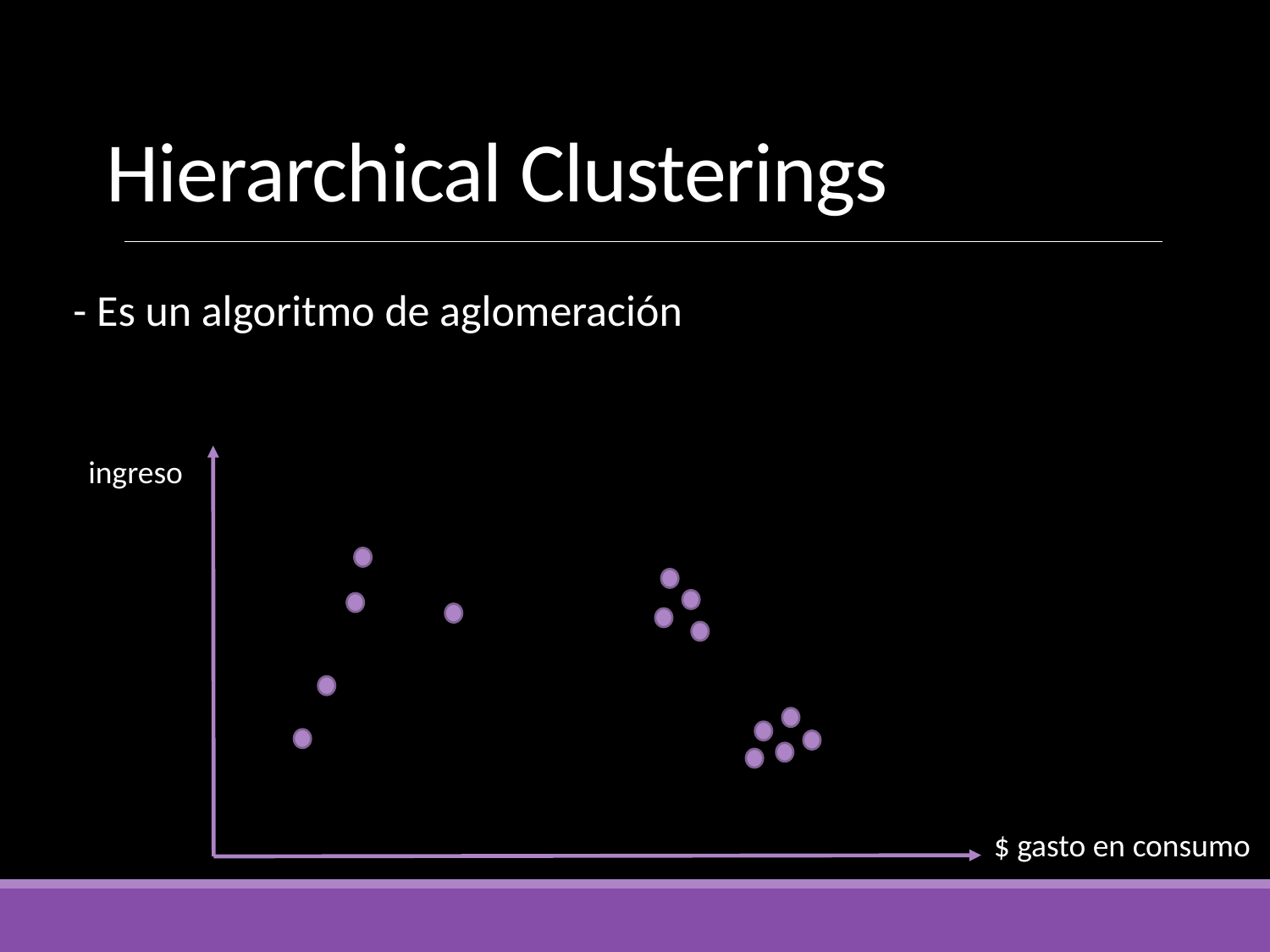

# Hierarchical Clusterings
- Es un algoritmo de aglomeración

ingreso

$ gasto en consumo